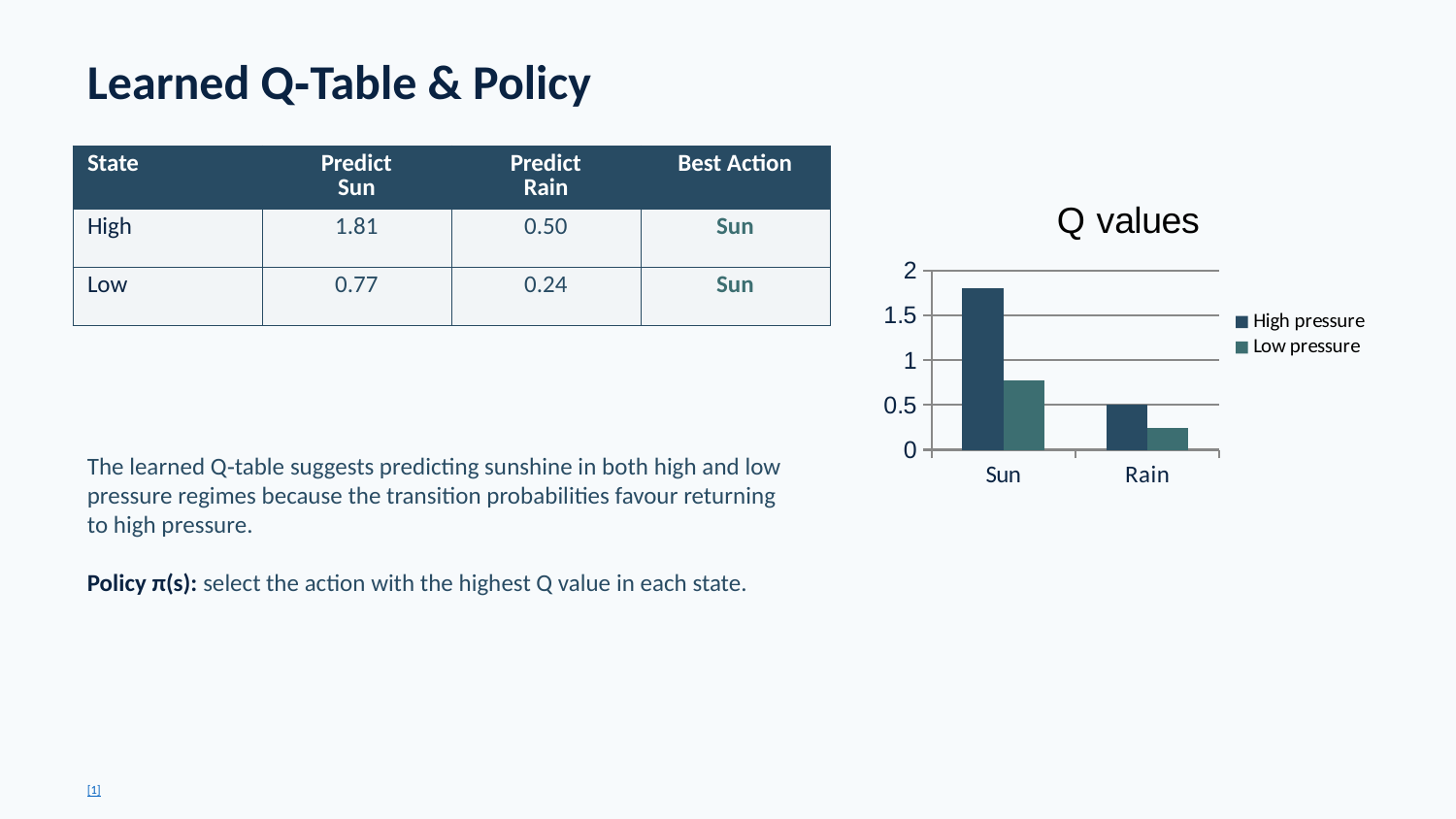

Learned Q‑Table & Policy
| State | Predict Sun | Predict Rain | Best Action |
| --- | --- | --- | --- |
| High | 1.81 | 0.50 | Sun |
| Low | 0.77 | 0.24 | Sun |

### Chart: Q values

| Category | High pressure | Low pressure |
|---|---|---|
| Sun | 1.81 | 0.77 |
| Rain | 0.5 | 0.24 |
The learned Q‑table suggests predicting sunshine in both high and low pressure regimes because the transition probabilities favour returning to high pressure.

Policy π(s): select the action with the highest Q value in each state.
[1]